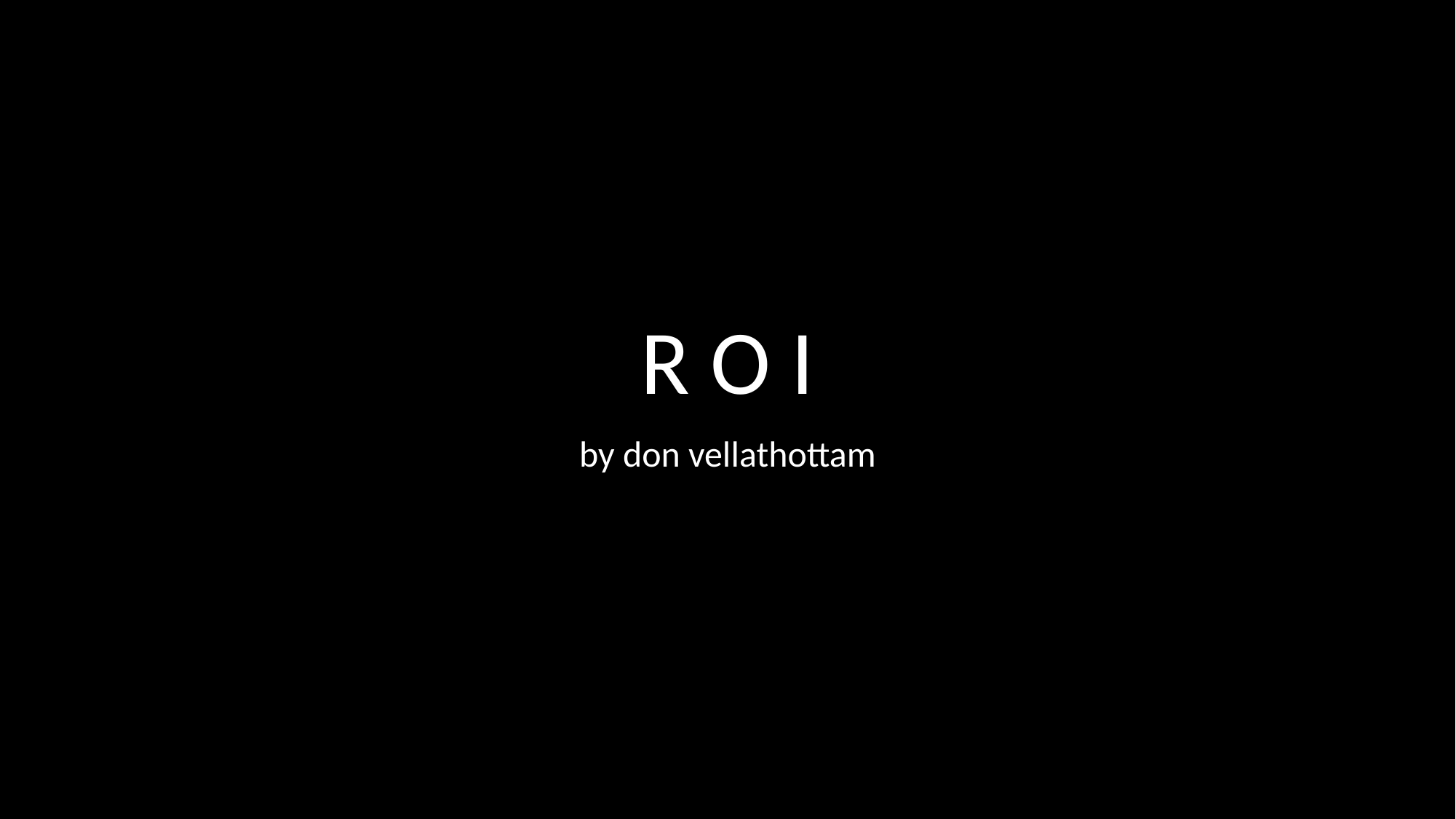

# R O I
by don vellathottam